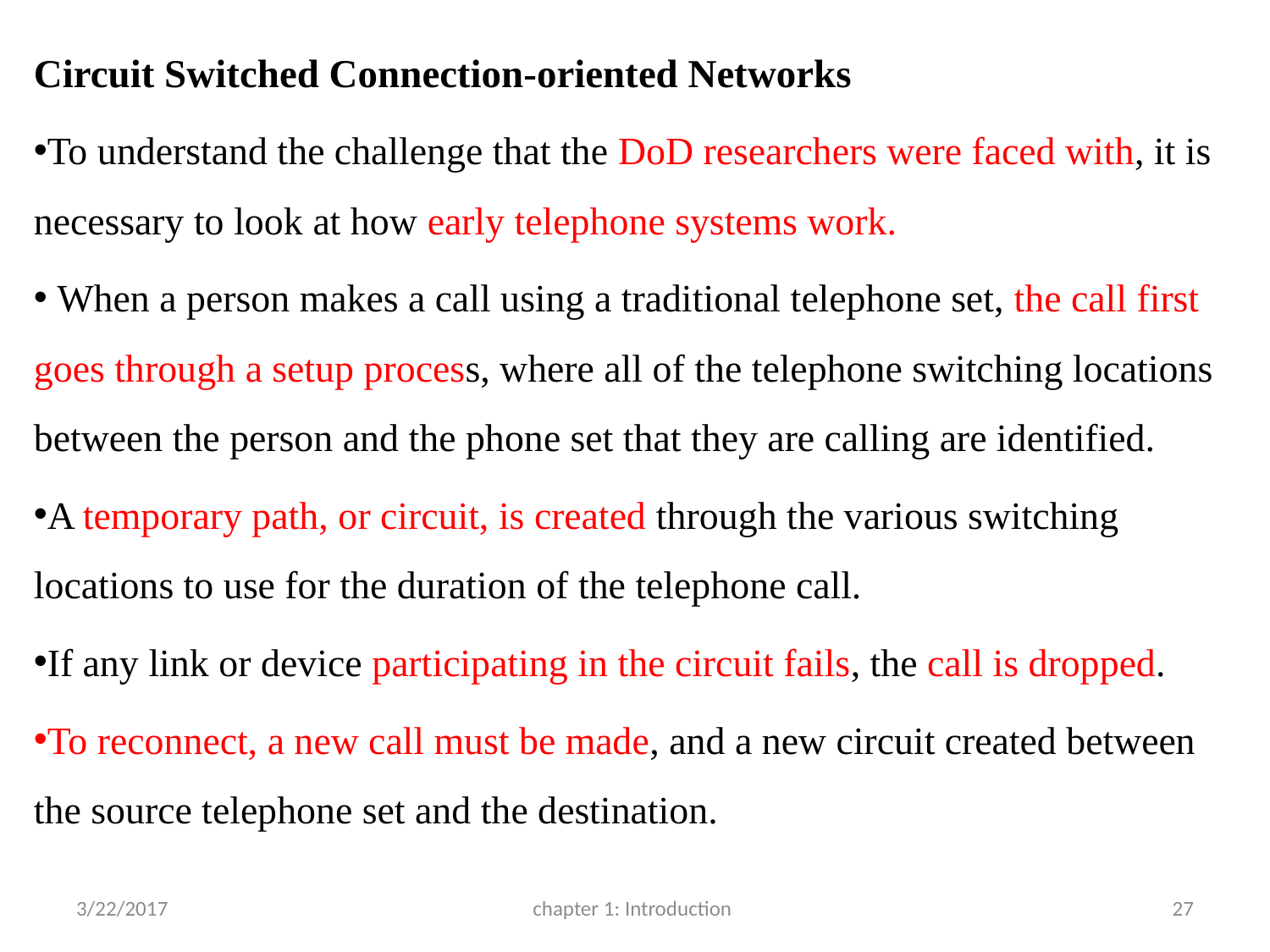

Circuit Switched Connection-oriented Networks
To understand the challenge that the DoD researchers were faced with, it is necessary to look at how early telephone systems work.
 When a person makes a call using a traditional telephone set, the call first goes through a setup process, where all of the telephone switching locations between the person and the phone set that they are calling are identified.
A temporary path, or circuit, is created through the various switching locations to use for the duration of the telephone call.
If any link or device participating in the circuit fails, the call is dropped.
To reconnect, a new call must be made, and a new circuit created between the source telephone set and the destination.
3/22/2017
chapter 1: Introduction
27